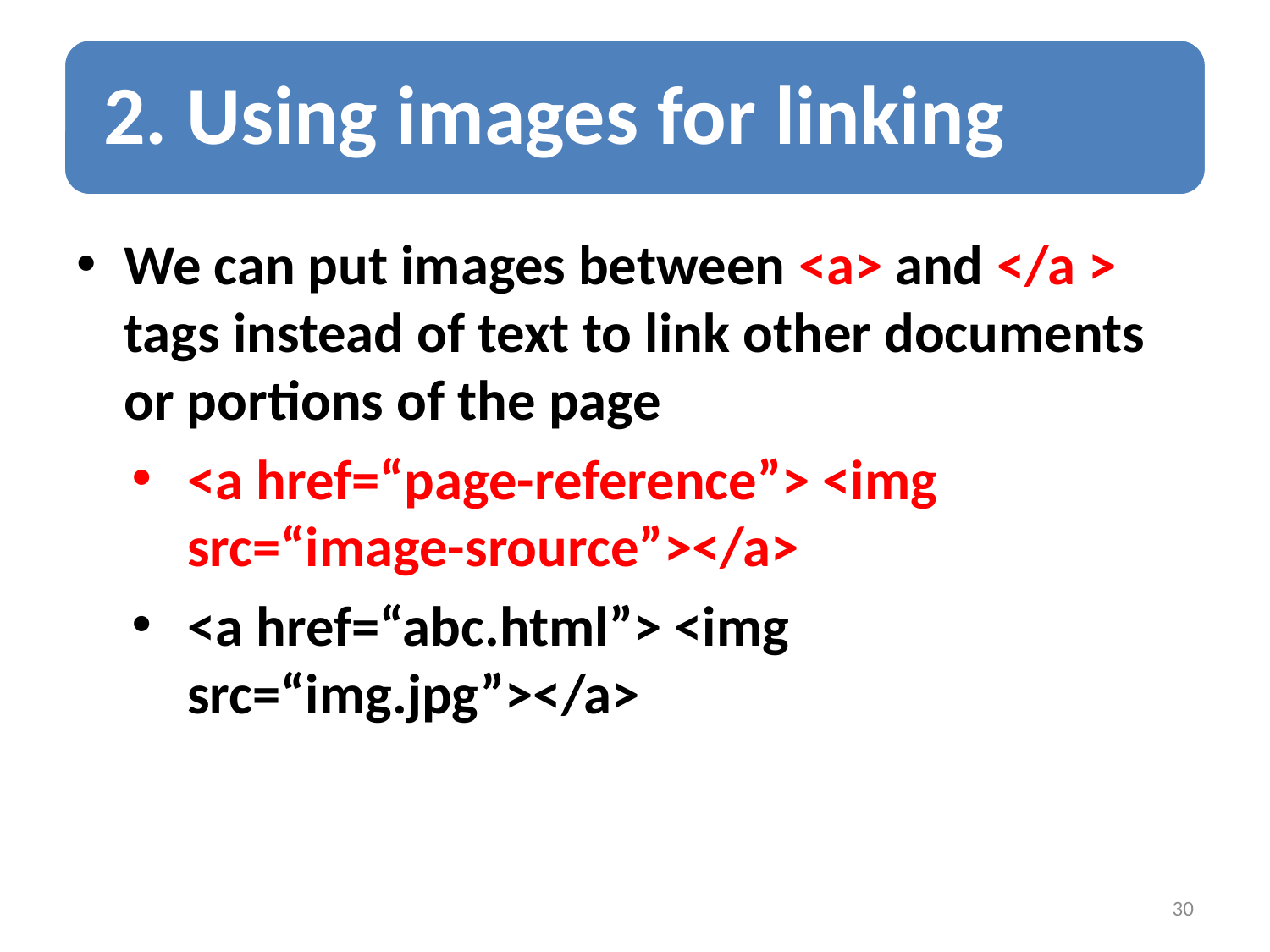

2. Using images for linking
We can put images between <a> and </a > tags instead of text to link other documents or portions of the page
<a href=“page-reference”> <img src=“image-srource”></a>
<a href=“abc.html”> <img src=“img.jpg”></a>

30